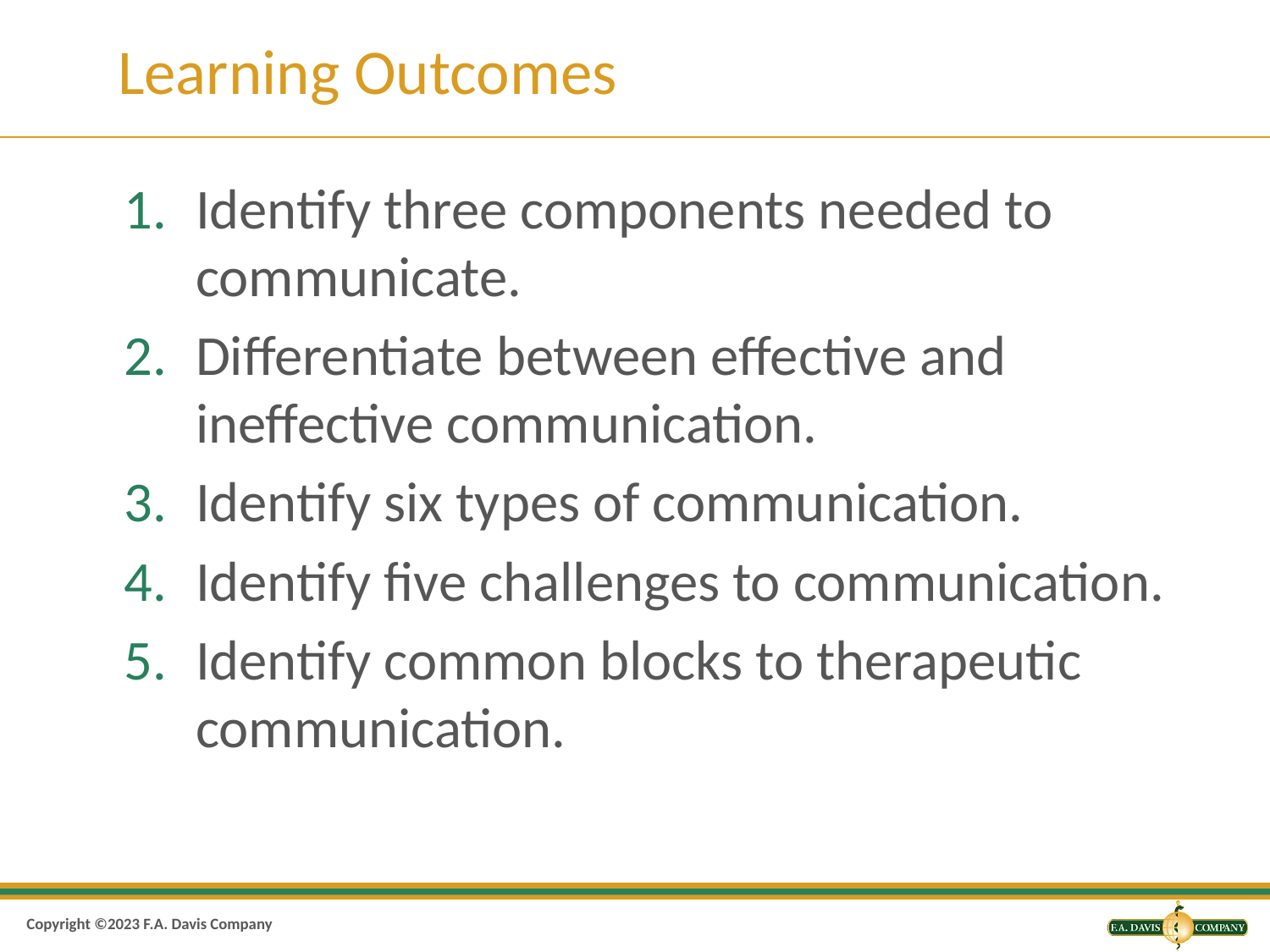

# Learning Outcomes
Identify three components needed to communicate.
Differentiate between effective and ineffective communication.
Identify six types of communication.
Identify five challenges to communication.
Identify common blocks to therapeutic communication.